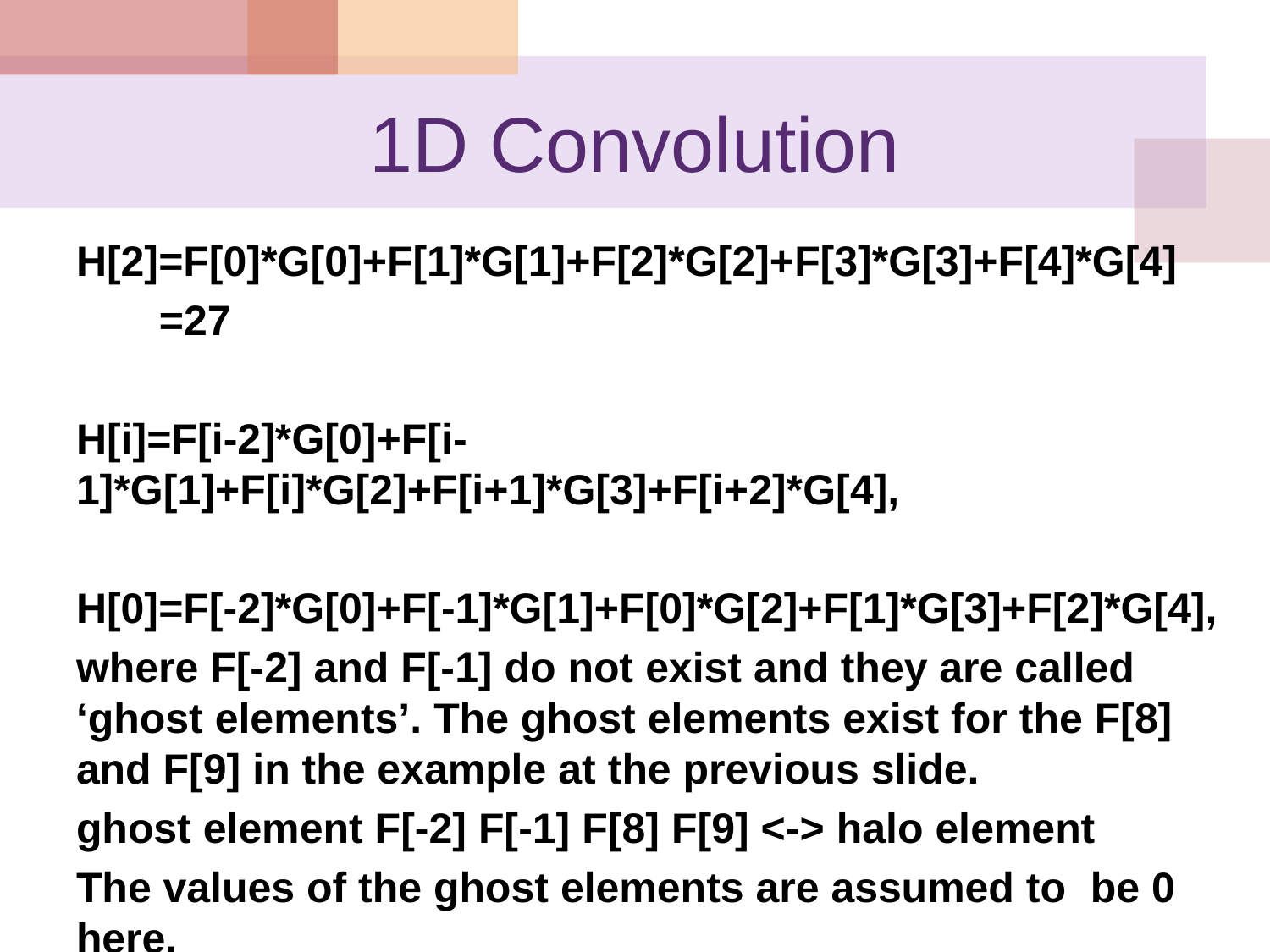

# 1D Convolution
H[2]=F[0]*G[0]+F[1]*G[1]+F[2]*G[2]+F[3]*G[3]+F[4]*G[4]
       =27

H[i]=F[i-2]*G[0]+F[i-1]*G[1]+F[i]*G[2]+F[i+1]*G[3]+F[i+2]*G[4],

H[0]=F[-2]*G[0]+F[-1]*G[1]+F[0]*G[2]+F[1]*G[3]+F[2]*G[4],
where F[-2] and F[-1] do not exist and they are called ‘ghost elements’. The ghost elements exist for the F[8] and F[9] in the example at the previous slide.
ghost element F[-2] F[-1] F[8] F[9] <-> halo element
The values of the ghost elements are assumed to  be 0 here.